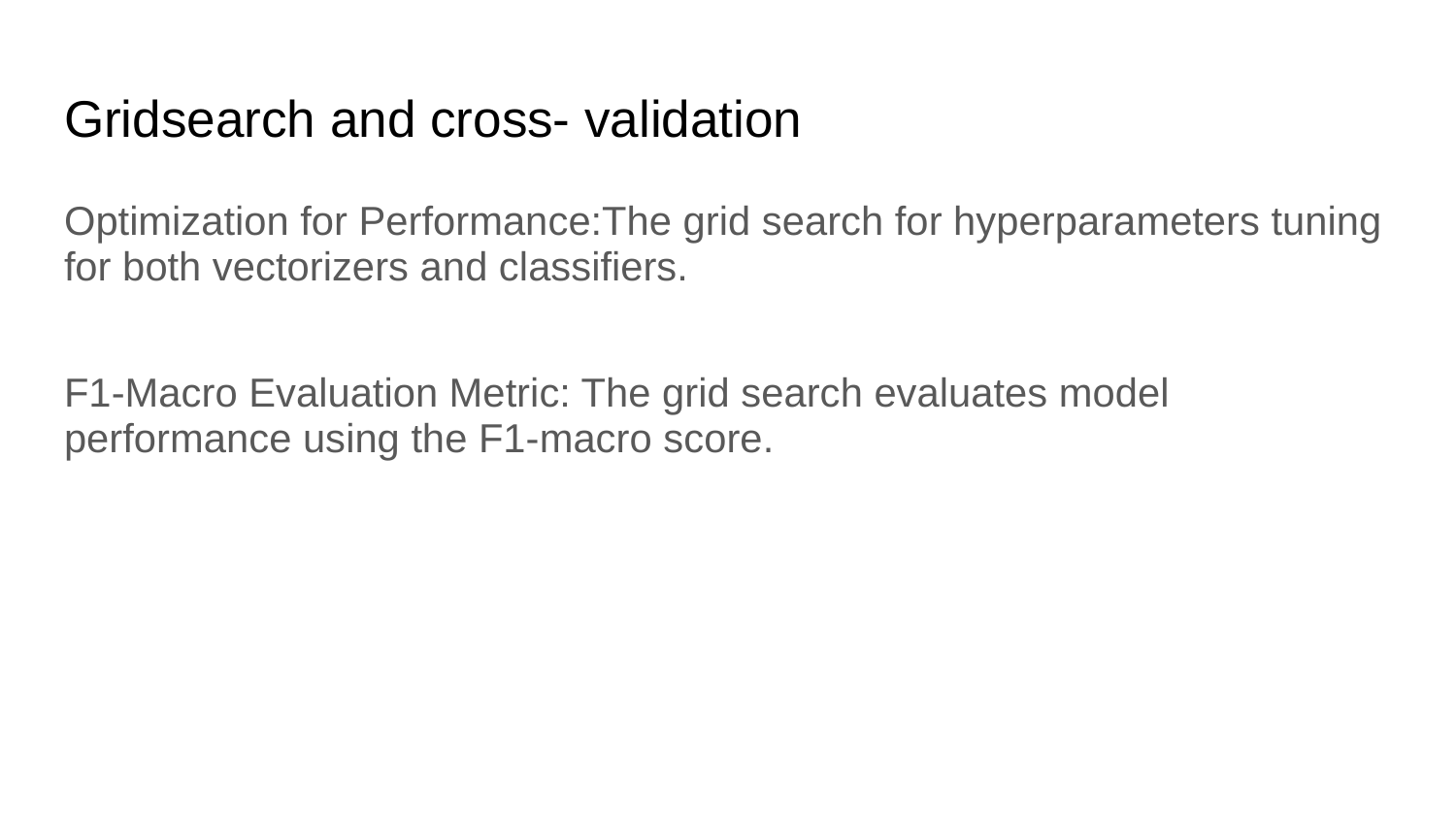

# Gridsearch and cross- validation
Optimization for Performance:The grid search for hyperparameters tuning for both vectorizers and classifiers.

F1-Macro Evaluation Metric: The grid search evaluates model performance using the F1-macro score.